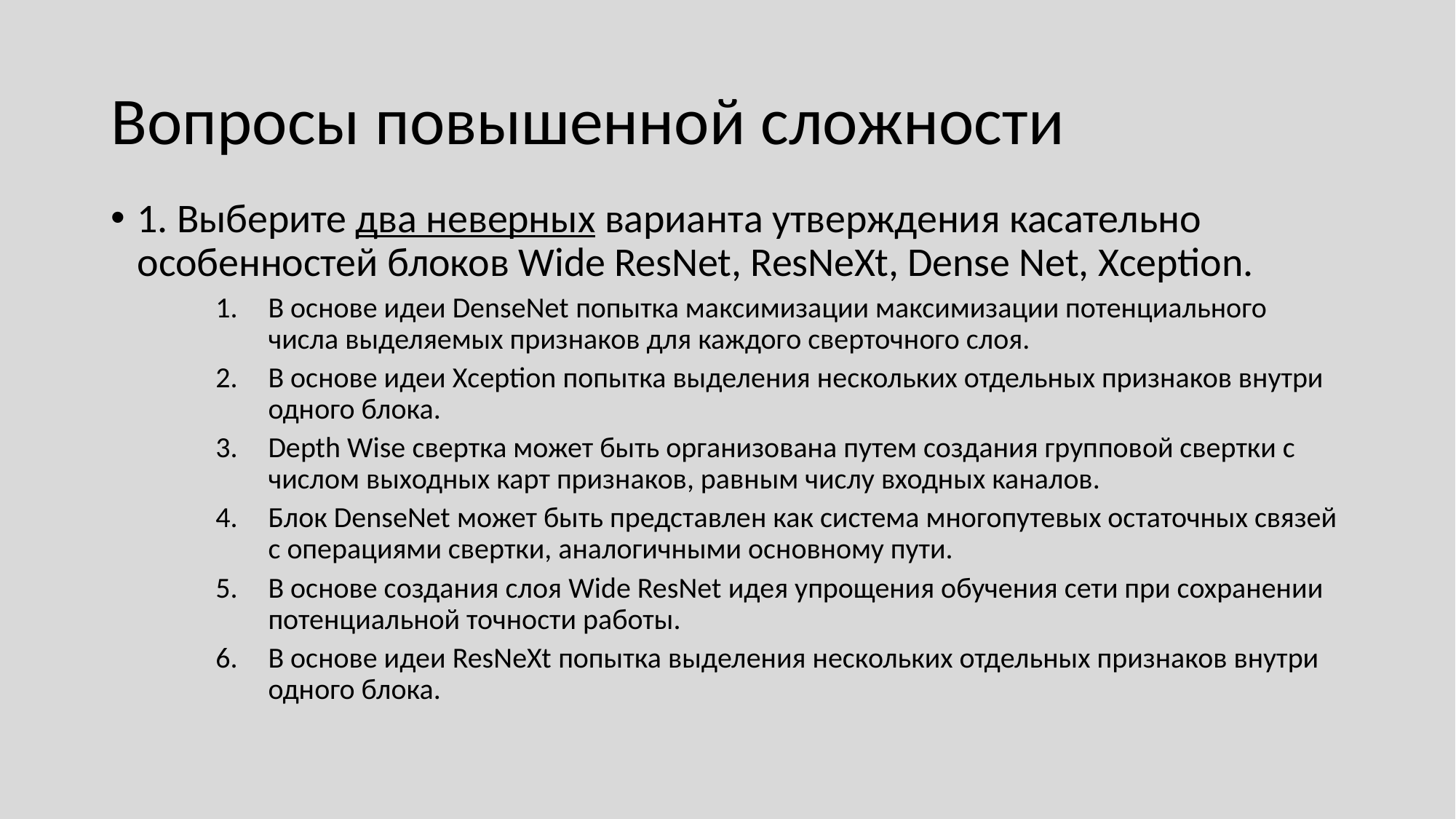

# Вопросы повышенной сложности
1. Выберите два неверных варианта утверждения касательно особенностей блоков Wide ResNet, ResNeXt, Dense Net, Xception.
В основе идеи DenseNet попытка максимизации максимизации потенциального числа выделяемых признаков для каждого сверточного слоя.
В основе идеи Xception попытка выделения нескольких отдельных признаков внутри одного блока.
Depth Wise свертка может быть организована путем создания групповой свертки с числом выходных карт признаков, равным числу входных каналов.
Блок DenseNet может быть представлен как система многопутевых остаточных связей с операциями свертки, аналогичными основному пути.
В основе создания слоя Wide ResNet идея упрощения обучения сети при сохранении потенциальной точности работы.
В основе идеи ResNeXt попытка выделения нескольких отдельных признаков внутри одного блока.